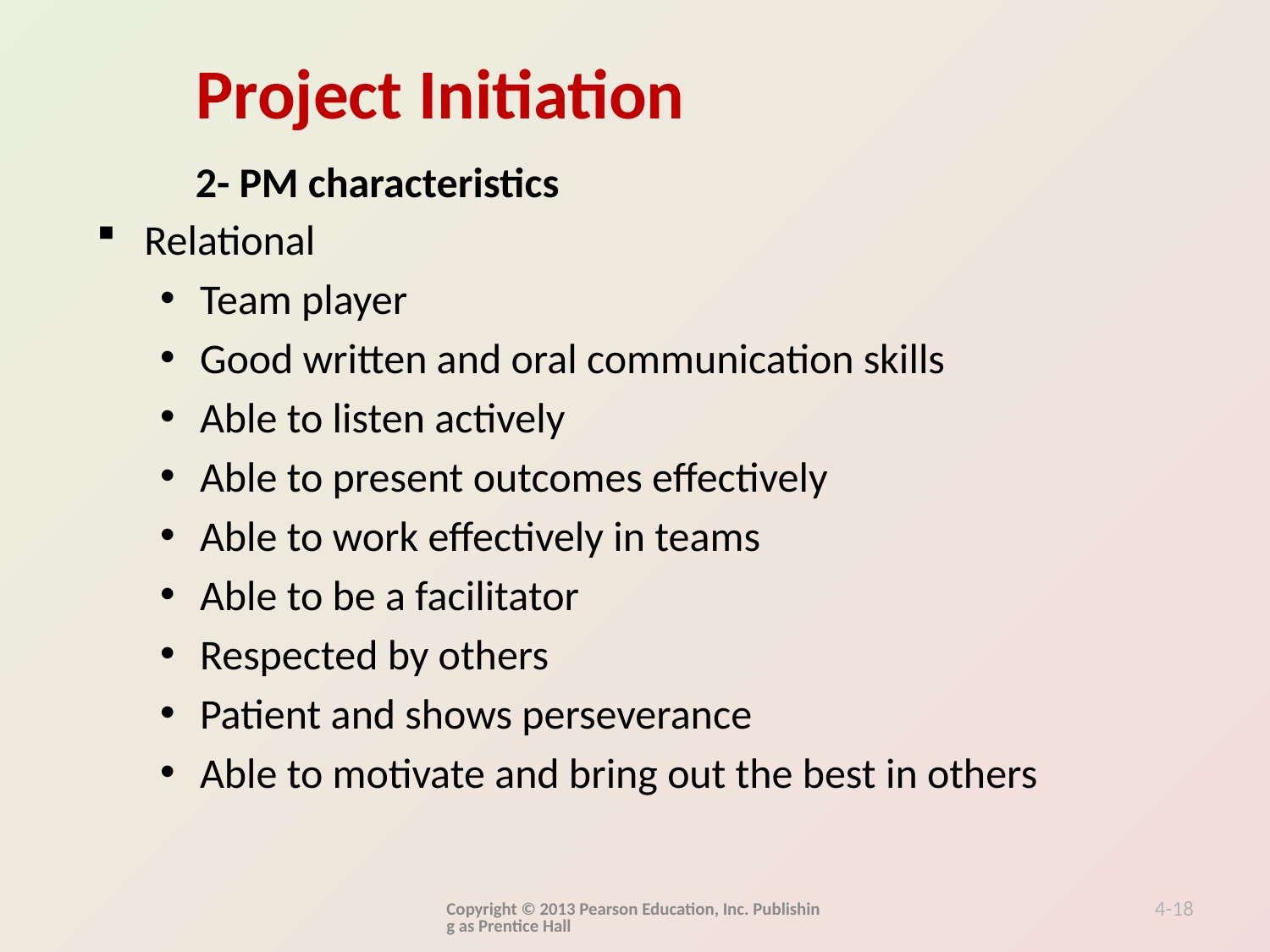

2- PM characteristics
Relational
Team player
Good written and oral communication skills
Able to listen actively
Able to present outcomes effectively
Able to work effectively in teams
Able to be a facilitator
Respected by others
Patient and shows perseverance
Able to motivate and bring out the best in others
Copyright © 2013 Pearson Education, Inc. Publishing as Prentice Hall
4-18